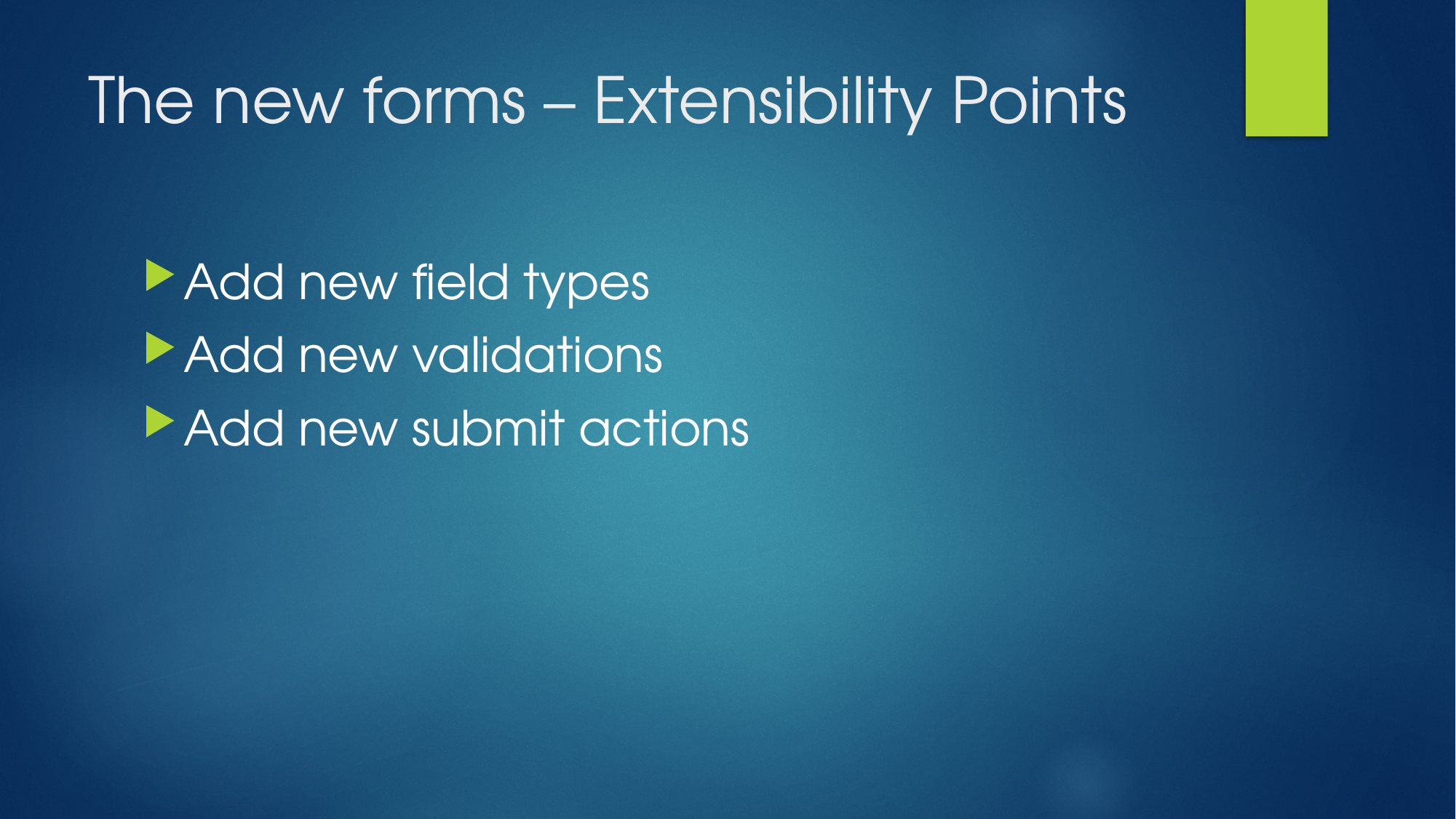

# The new forms – Extensibility Points
Add new field types
Add new validations
Add new submit actions